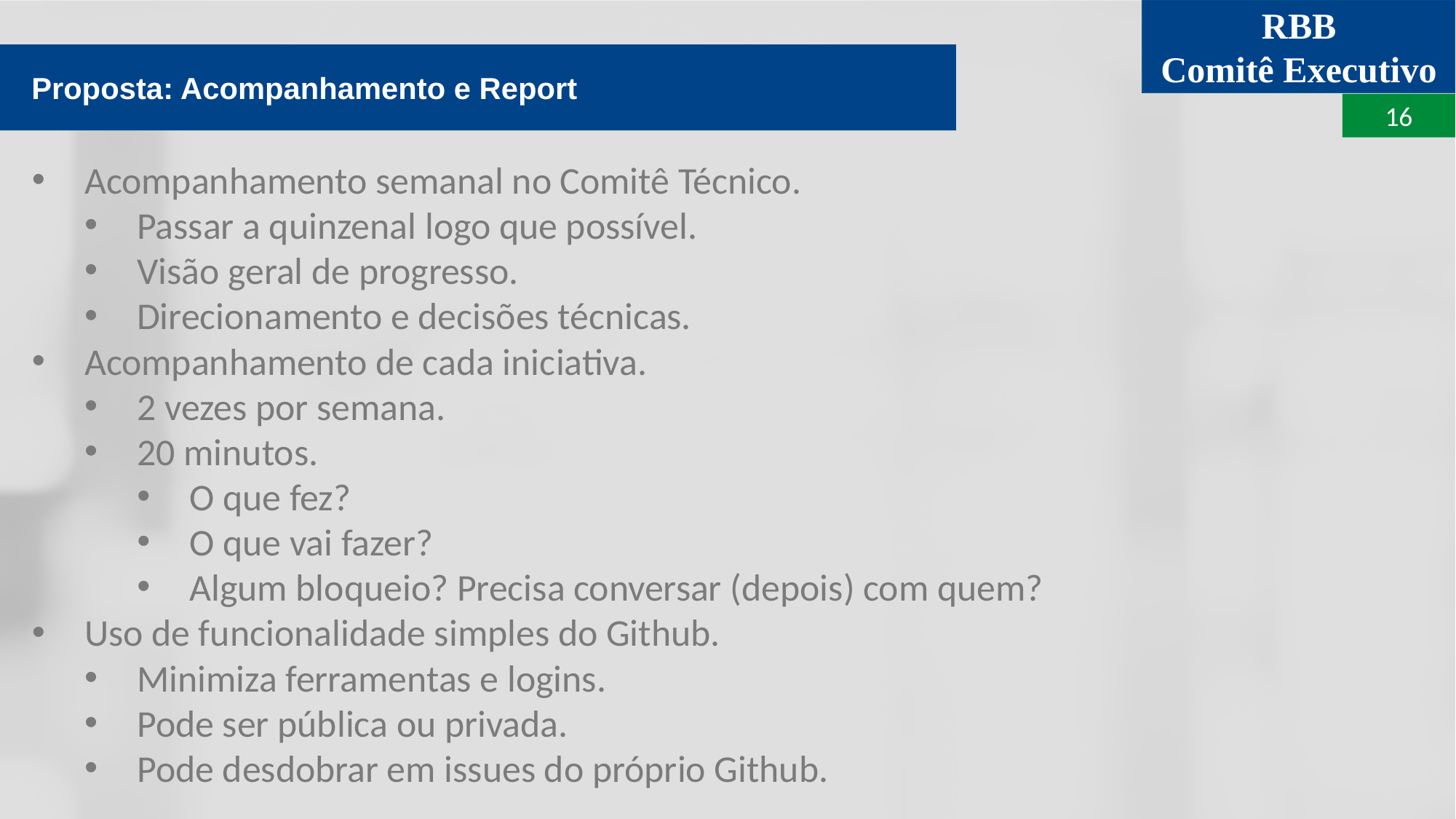

Proposta: Acompanhamento e Report
Acompanhamento semanal no Comitê Técnico.
Passar a quinzenal logo que possível.
Visão geral de progresso.
Direcionamento e decisões técnicas.
Acompanhamento de cada iniciativa.
2 vezes por semana.
20 minutos.
O que fez?
O que vai fazer?
Algum bloqueio? Precisa conversar (depois) com quem?
Uso de funcionalidade simples do Github.
Minimiza ferramentas e logins.
Pode ser pública ou privada.
Pode desdobrar em issues do próprio Github.